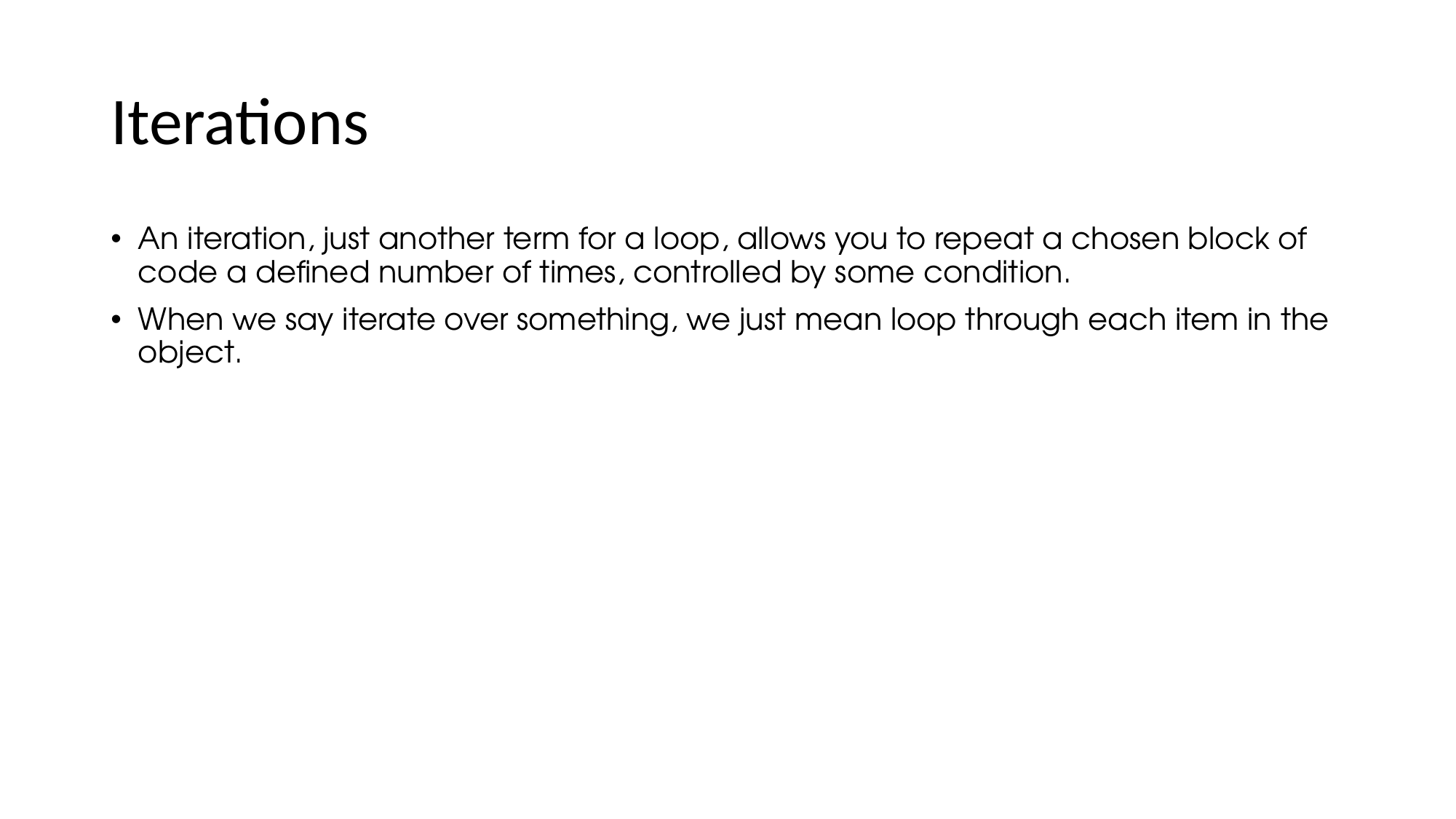

# Iterations
An iteration, just another term for a loop, allows you to repeat a chosen block of code a defined number of times, controlled by some condition.
When we say iterate over something, we just mean loop through each item in the object.